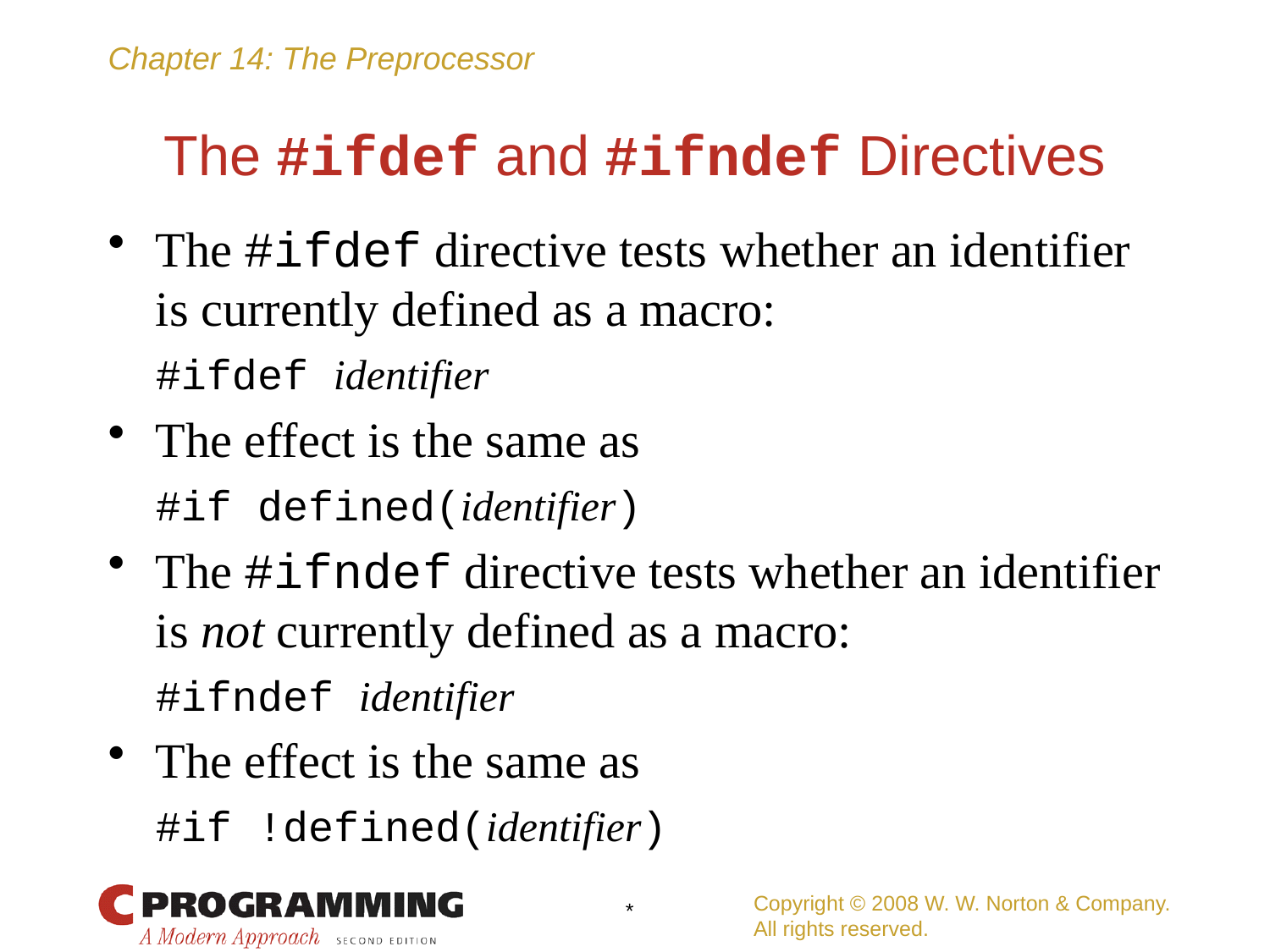

# The #ifdef and #ifndef Directives
The #ifdef directive tests whether an identifier is currently defined as a macro:
	#ifdef identifier
The effect is the same as
	#if defined(identifier)
The #ifndef directive tests whether an identifier is not currently defined as a macro:
	#ifndef identifier
The effect is the same as
	#if !defined(identifier)
Copyright © 2008 W. W. Norton & Company.
All rights reserved.
*